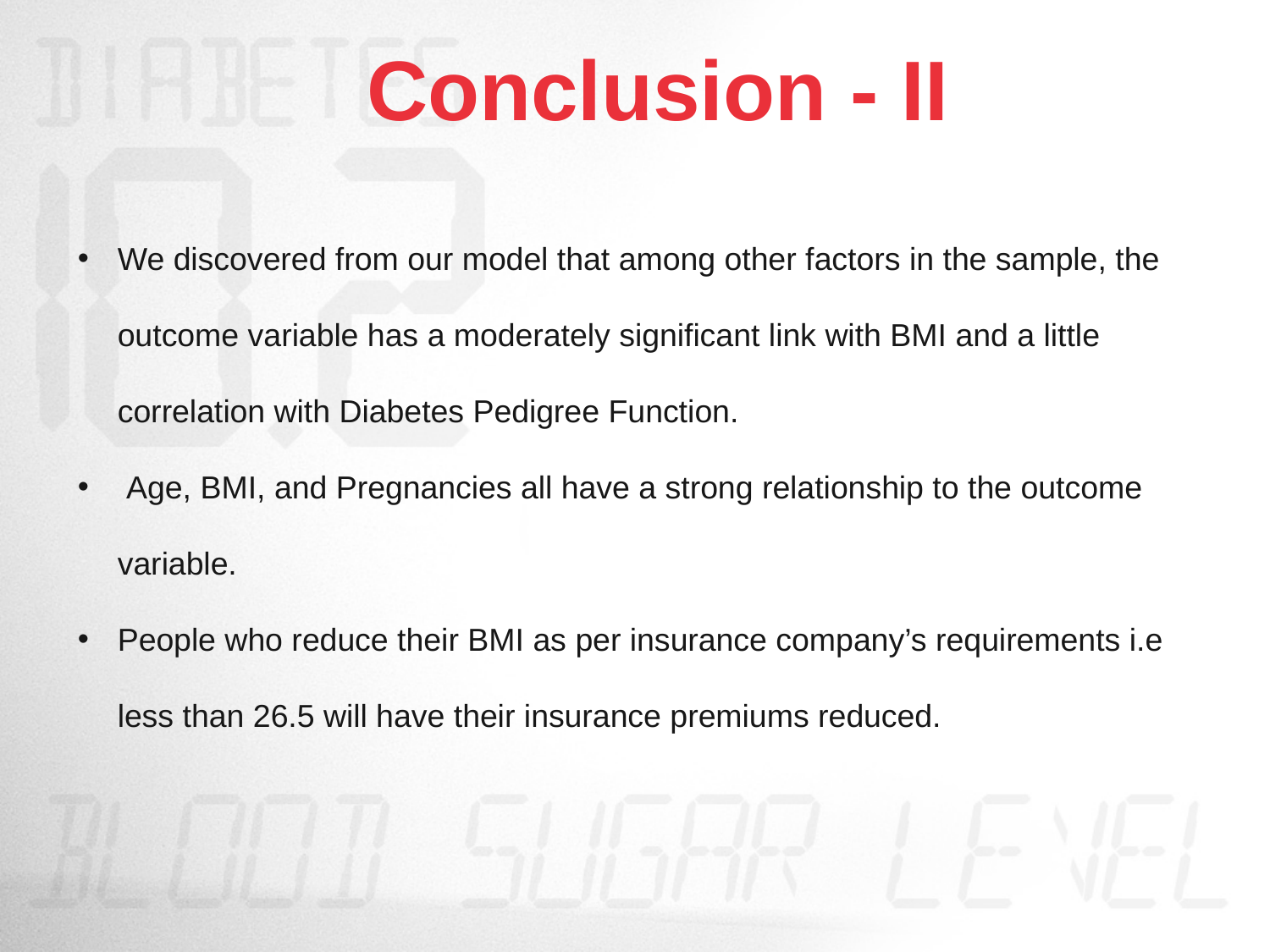

Conclusion - II
We discovered from our model that among other factors in the sample, the outcome variable has a moderately significant link with BMI and a little correlation with Diabetes Pedigree Function.
 Age, BMI, and Pregnancies all have a strong relationship to the outcome variable.
People who reduce their BMI as per insurance company’s requirements i.e less than 26.5 will have their insurance premiums reduced.